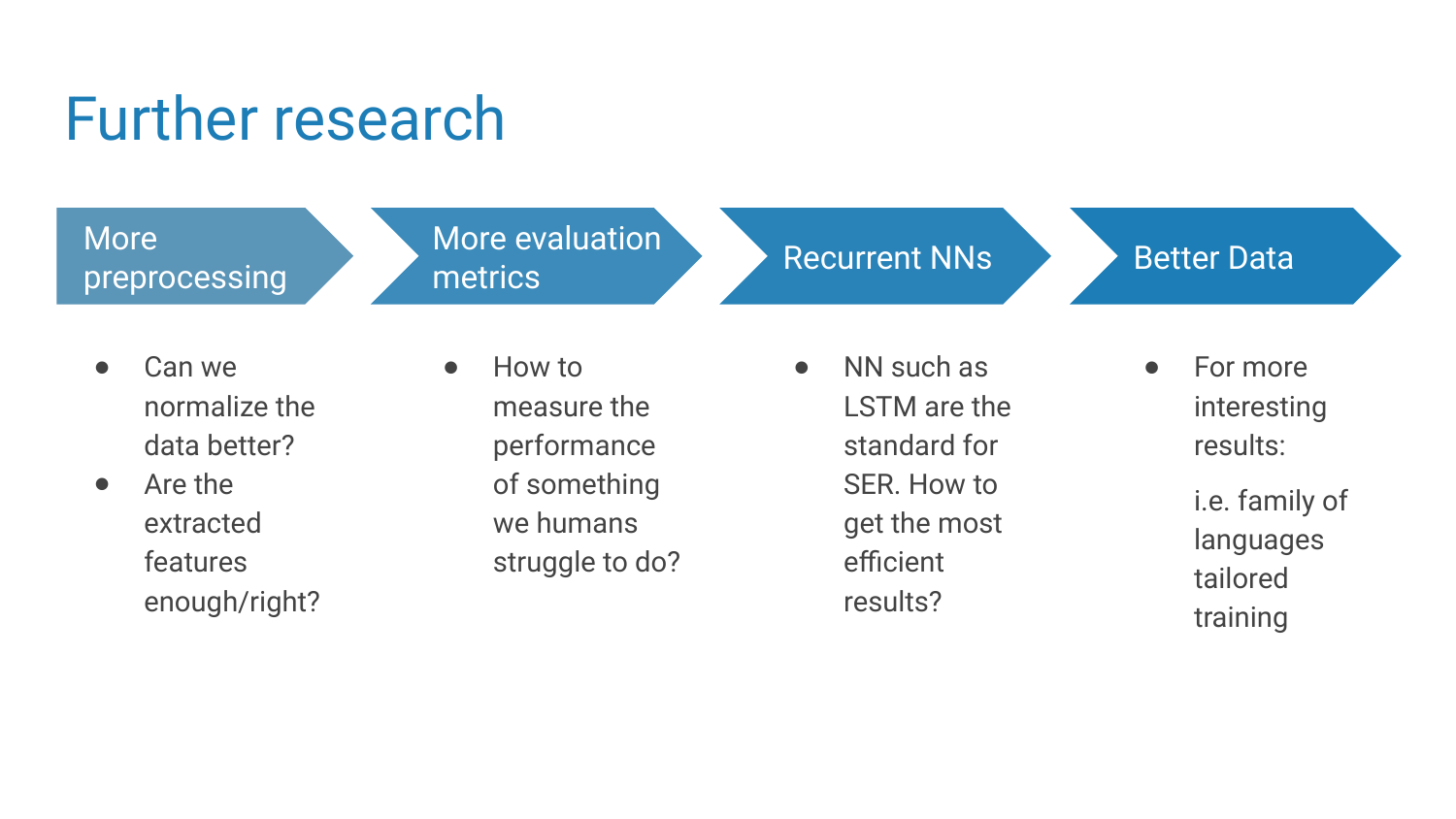

# Further research

More preprocessing
More evaluation metrics
Recurrent NNs
Better Data
Can we normalize the data better?
Are the extracted features enough/right?
How to measure the performance of something we humans struggle to do?
NN such as LSTM are the standard for SER. How to get the most efficient results?
For more interesting results:
i.e. family of languages tailored training